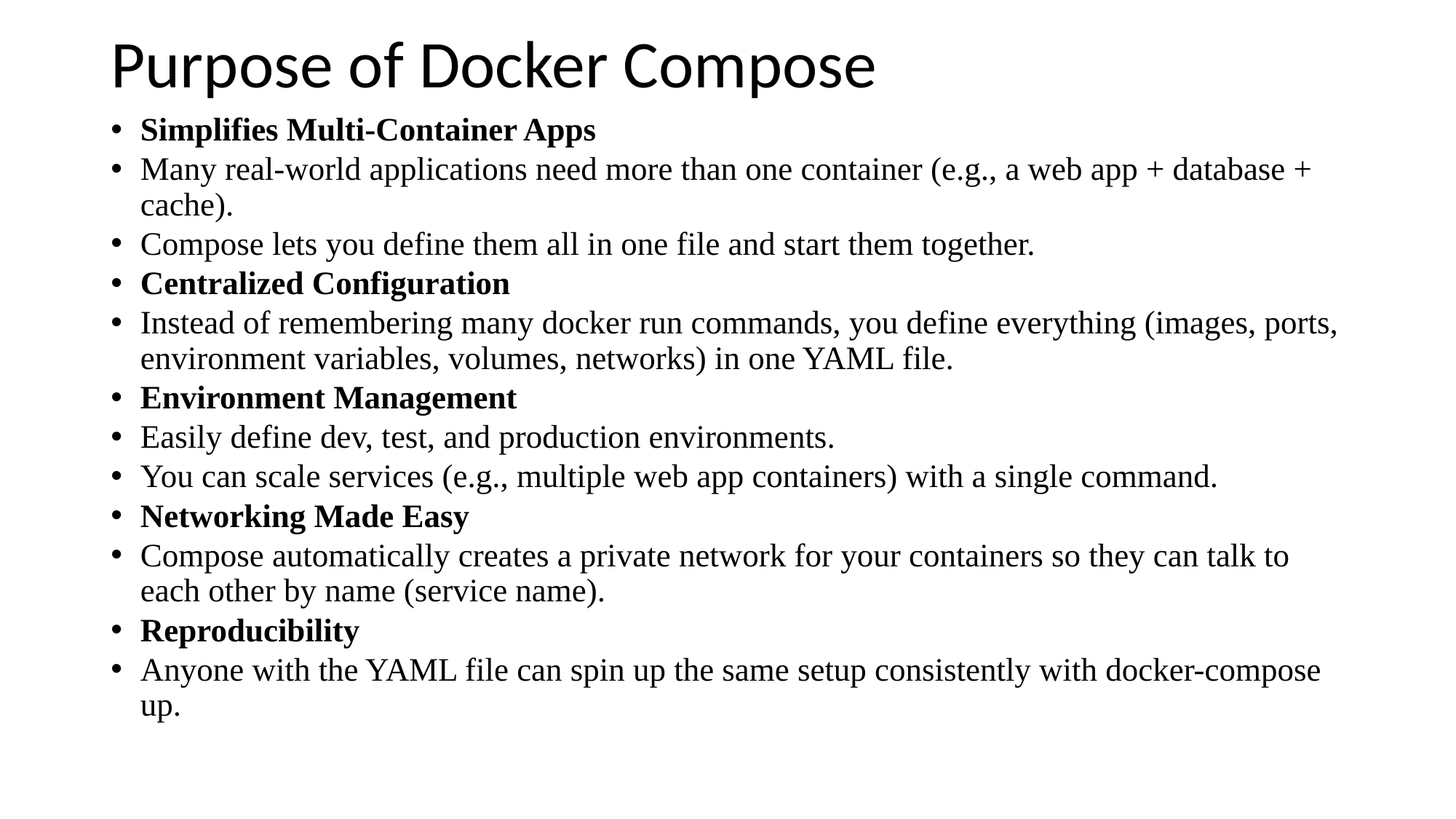

# Purpose of Docker Compose
Simplifies Multi-Container Apps
Many real-world applications need more than one container (e.g., a web app + database + cache).
Compose lets you define them all in one file and start them together.
Centralized Configuration
Instead of remembering many docker run commands, you define everything (images, ports, environment variables, volumes, networks) in one YAML file.
Environment Management
Easily define dev, test, and production environments.
You can scale services (e.g., multiple web app containers) with a single command.
Networking Made Easy
Compose automatically creates a private network for your containers so they can talk to each other by name (service name).
Reproducibility
Anyone with the YAML file can spin up the same setup consistently with docker-compose up.